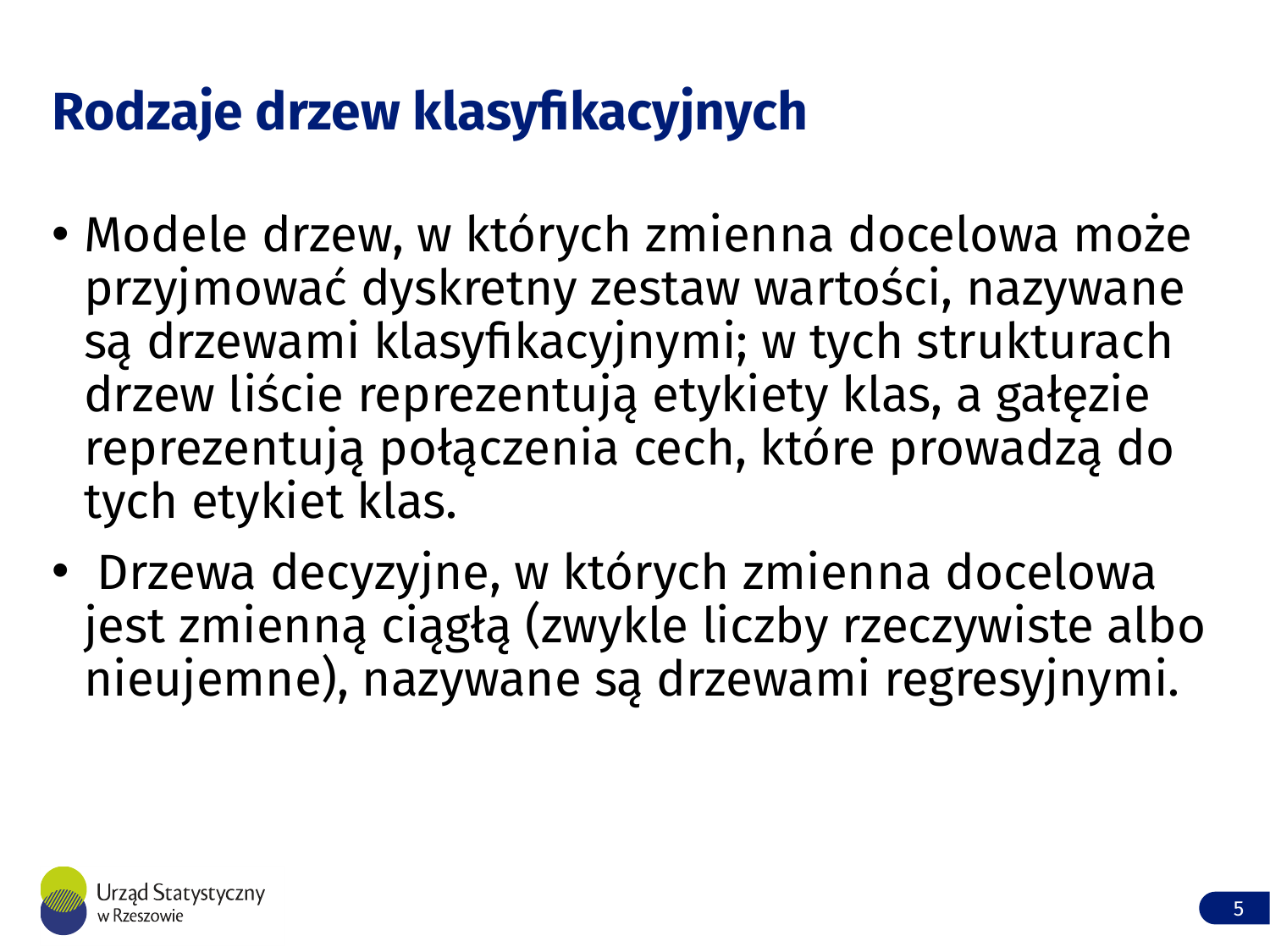

# Rodzaje drzew klasyfikacyjnych
Modele drzew, w których zmienna docelowa może przyjmować dyskretny zestaw wartości, nazywane są drzewami klasyfikacyjnymi; w tych strukturach drzew liście reprezentują etykiety klas, a gałęzie reprezentują połączenia cech, które prowadzą do tych etykiet klas.
 Drzewa decyzyjne, w których zmienna docelowa jest zmienną ciągłą (zwykle liczby rzeczywiste albo nieujemne), nazywane są drzewami regresyjnymi.

5